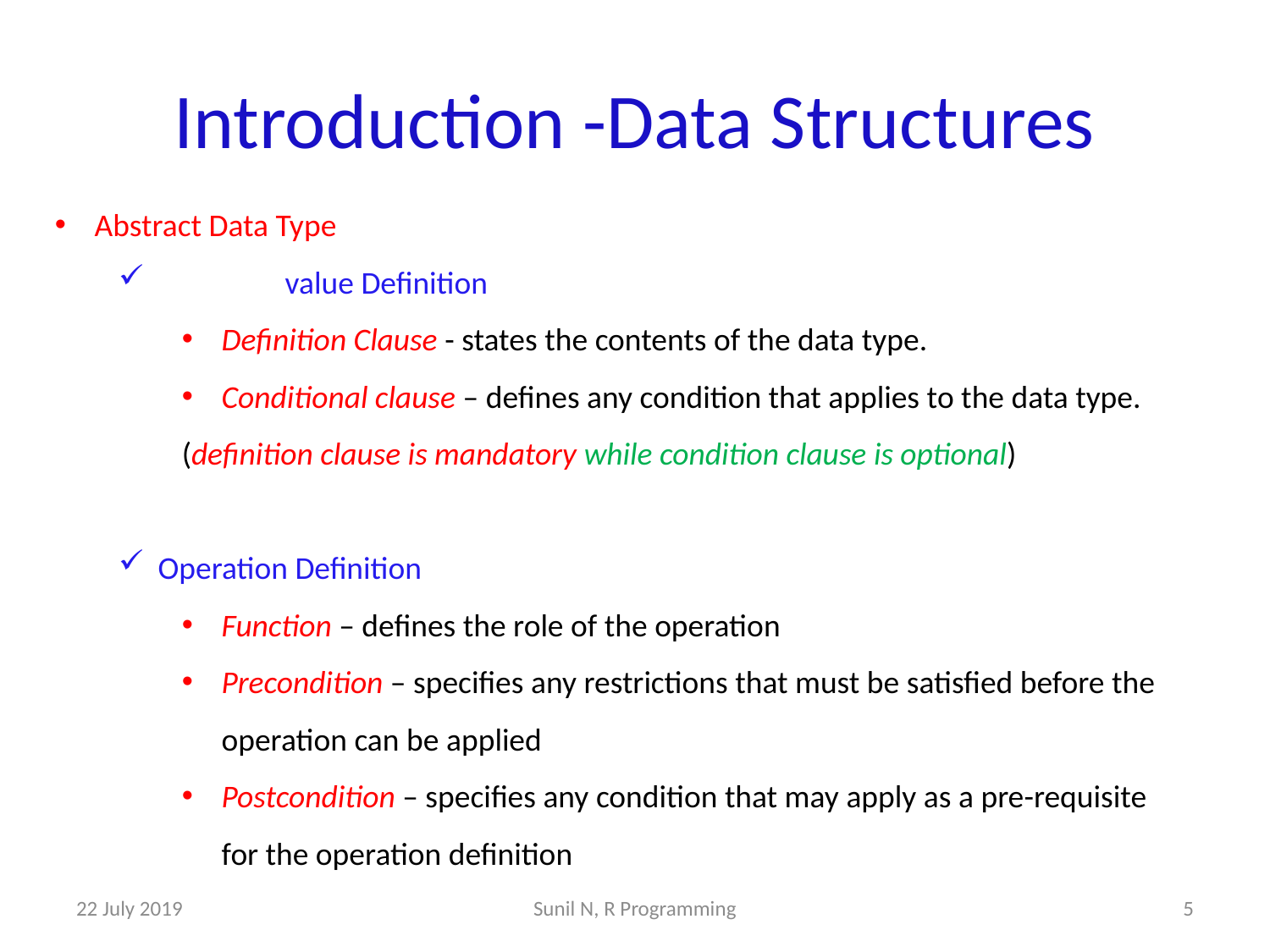

# Introduction -Data Structures
Abstract Data Type
	value Definition
Definition Clause - states the contents of the data type.
Conditional clause – defines any condition that applies to the data type.
(definition clause is mandatory while condition clause is optional)

Operation Definition
Function – defines the role of the operation
Precondition – specifies any restrictions that must be satisfied before the operation can be applied
Postcondition – specifies any condition that may apply as a pre-requisite for the operation definition

22 July 2019
Sunil N, R Programming
5